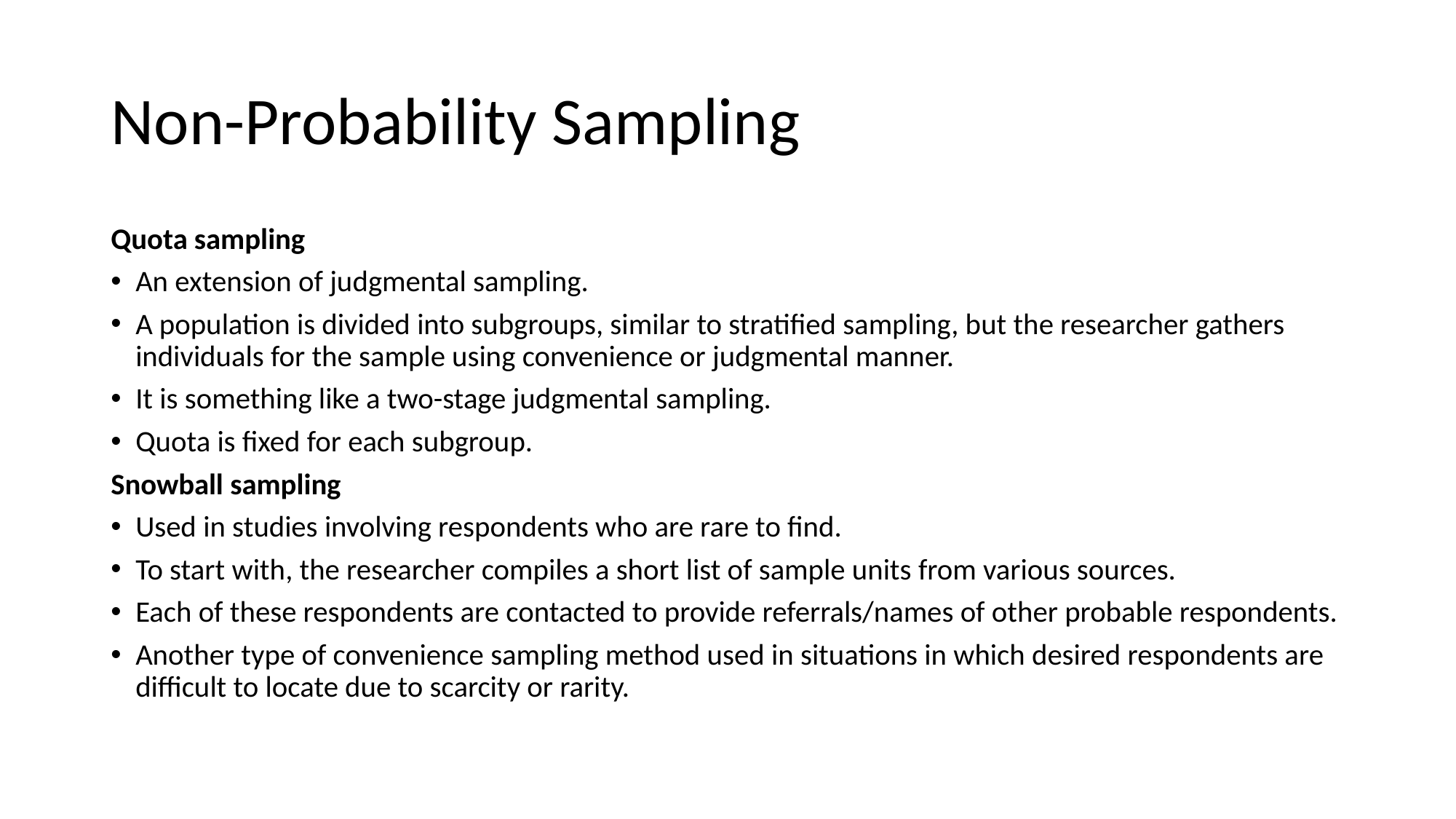

# Non-Probability Sampling
Quota sampling
An extension of judgmental sampling.
A population is divided into subgroups, similar to stratified sampling, but the researcher gathers individuals for the sample using convenience or judgmental manner.
It is something like a two-stage judgmental sampling.
Quota is fixed for each subgroup.
Snowball sampling
Used in studies involving respondents who are rare to find.
To start with, the researcher compiles a short list of sample units from various sources.
Each of these respondents are contacted to provide referrals/names of other probable respondents.
Another type of convenience sampling method used in situations in which desired respondents are difficult to locate due to scarcity or rarity.